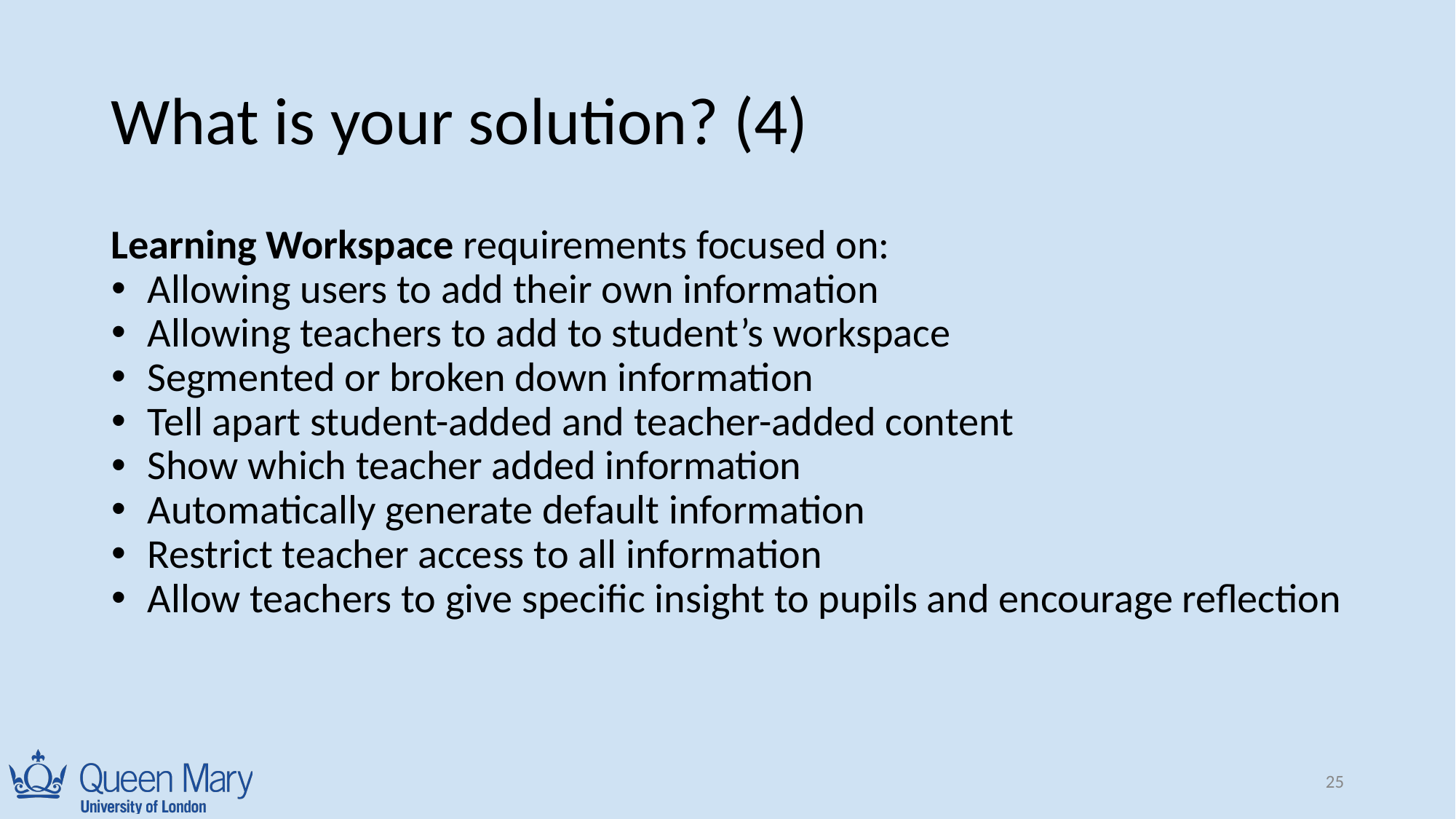

# What is your solution? (4)
Learning Workspace requirements focused on:
 Allowing users to add their own information
 Allowing teachers to add to student’s workspace
 Segmented or broken down information
 Tell apart student-added and teacher-added content
 Show which teacher added information
 Automatically generate default information
 Restrict teacher access to all information
 Allow teachers to give specific insight to pupils and encourage reflection
25